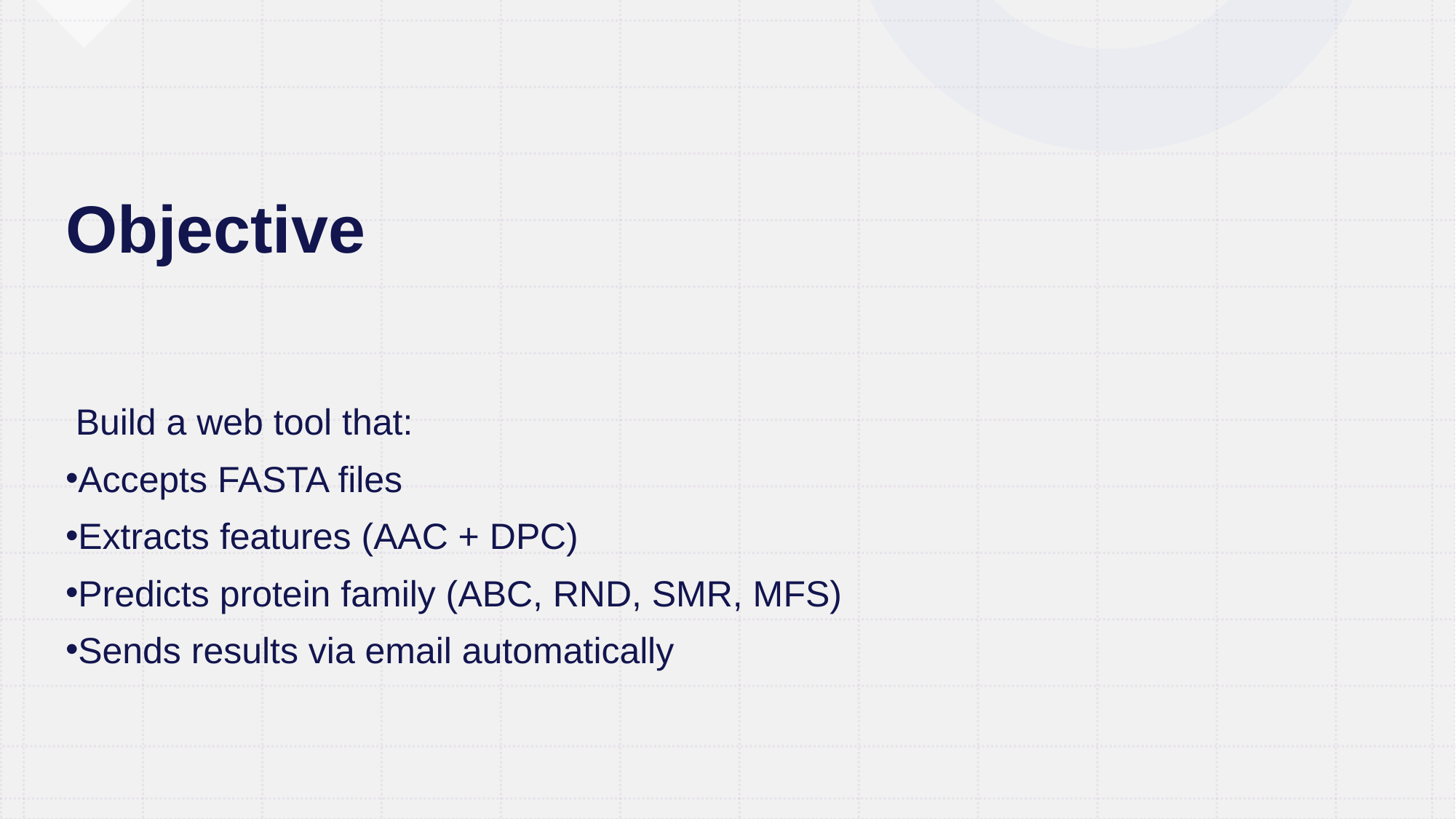

# Objective
 Build a web tool that:
Accepts FASTA files
Extracts features (AAC + DPC)
Predicts protein family (ABC, RND, SMR, MFS)
Sends results via email automatically